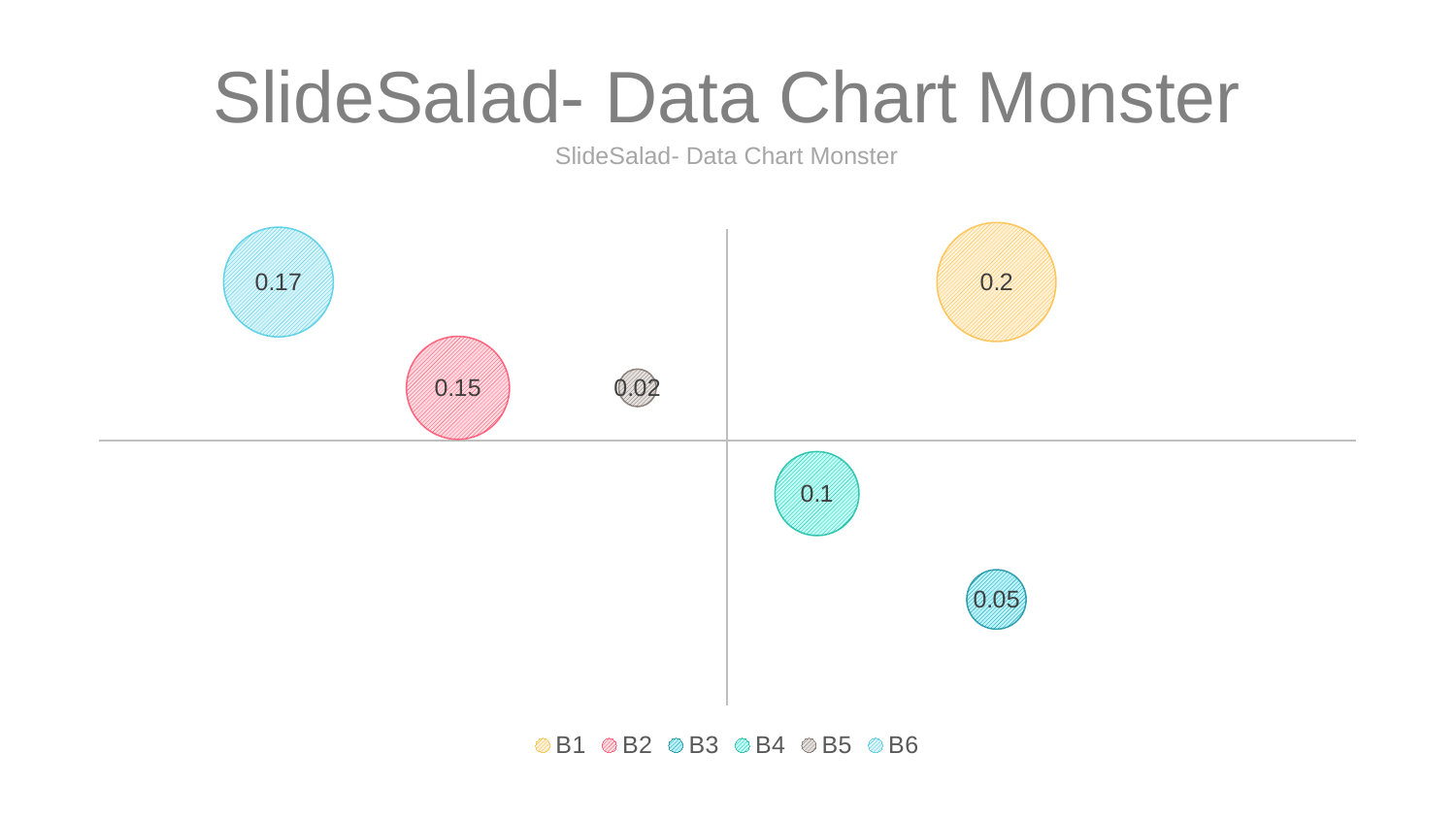

# SlideSalad- Data Chart Monster
SlideSalad- Data Chart Monster

### Chart

| Category | B1 | B2 | B3 | B4 | B5 | B6 |
|---|---|---|---|---|---|---|